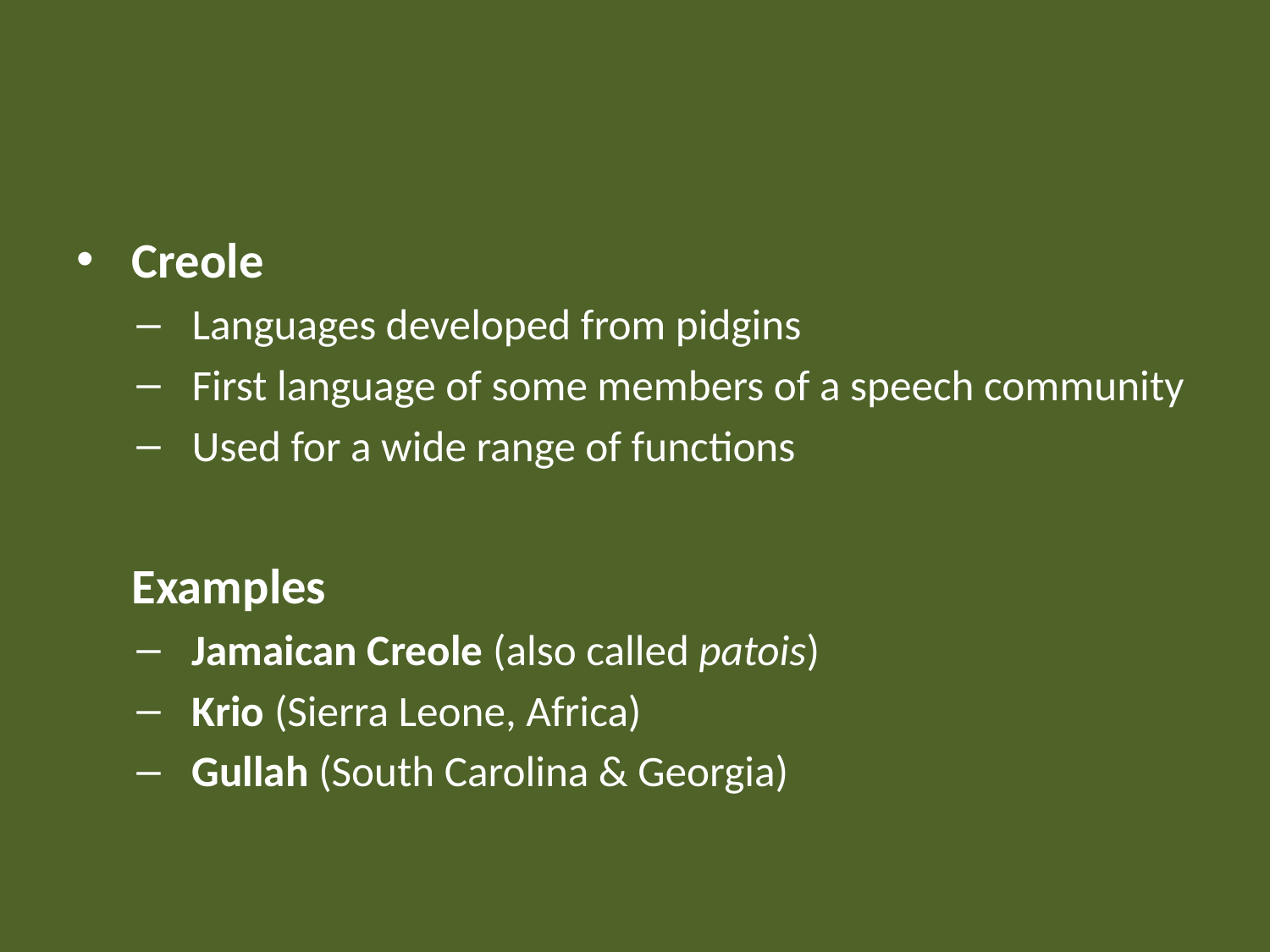

Creole
Languages developed from pidgins
First language of some members of a speech community
Used for a wide range of functions

	Examples
Jamaican Creole (also called patois)
Krio (Sierra Leone, Africa)
Gullah (South Carolina & Georgia)